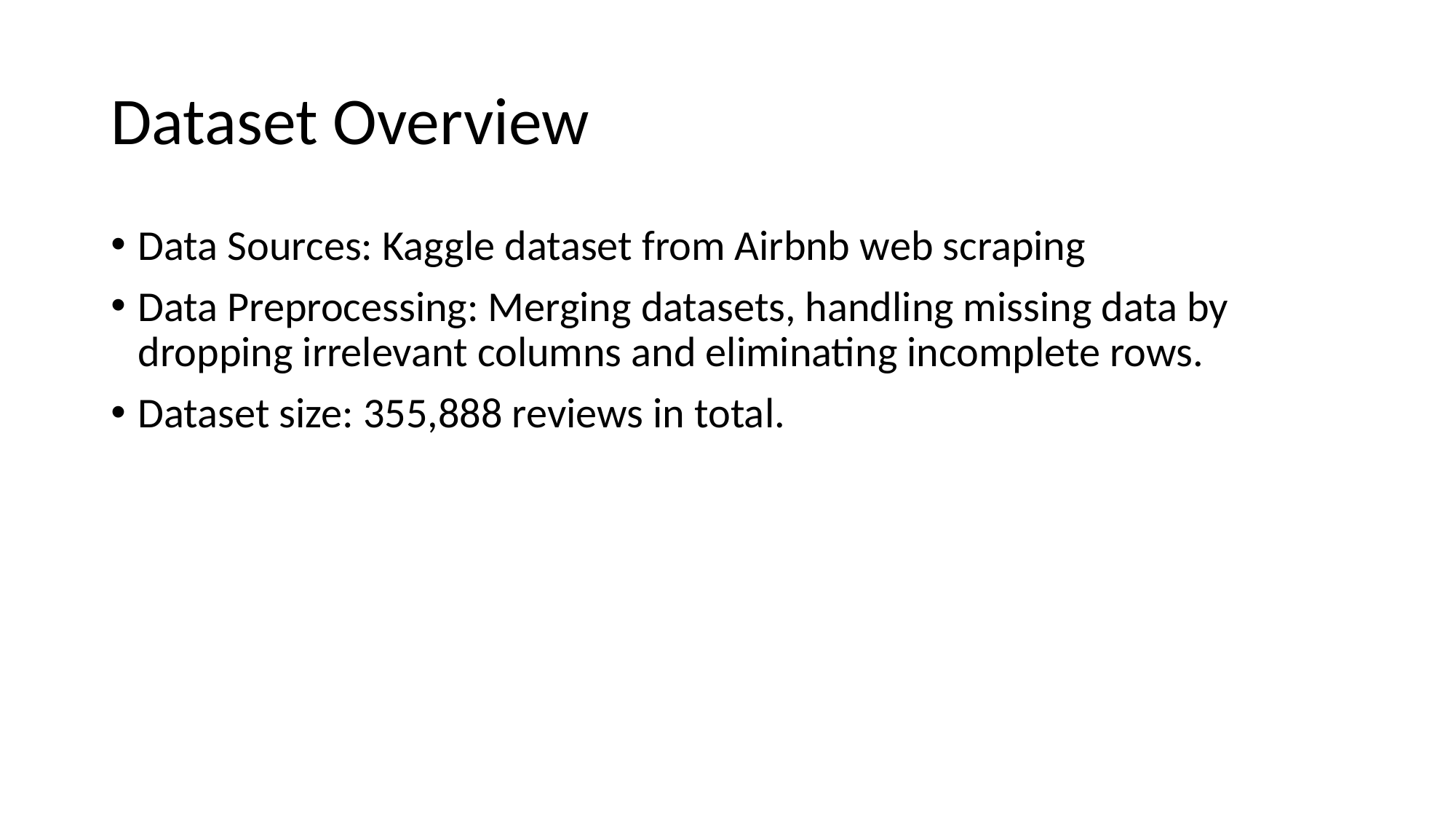

# Dataset Overview
Data Sources: Kaggle dataset from Airbnb web scraping
Data Preprocessing: Merging datasets, handling missing data by dropping irrelevant columns and eliminating incomplete rows.
Dataset size: 355,888 reviews in total.